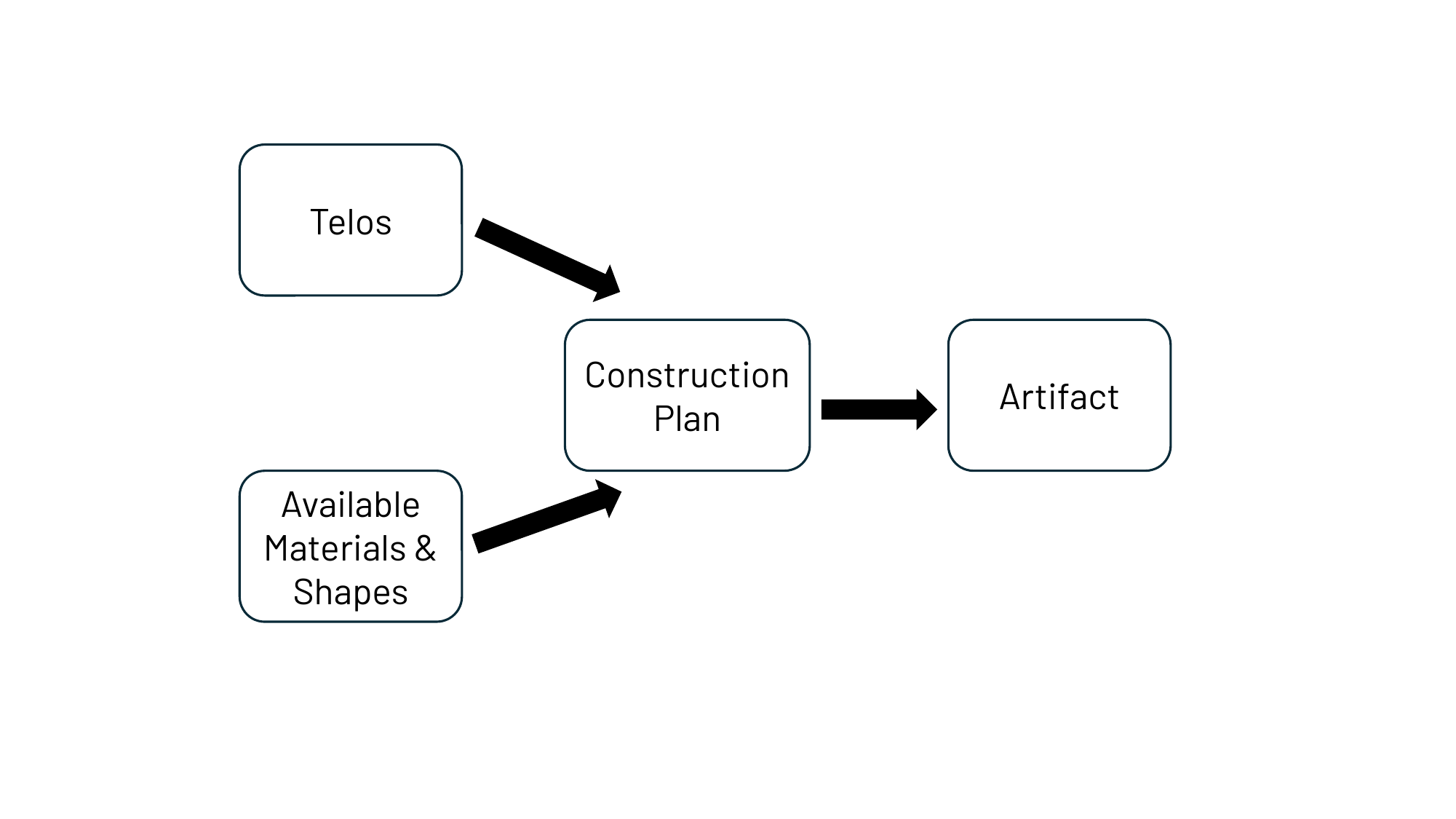

Telos

Artifact
Construction Plan

Available Materials & Shapes